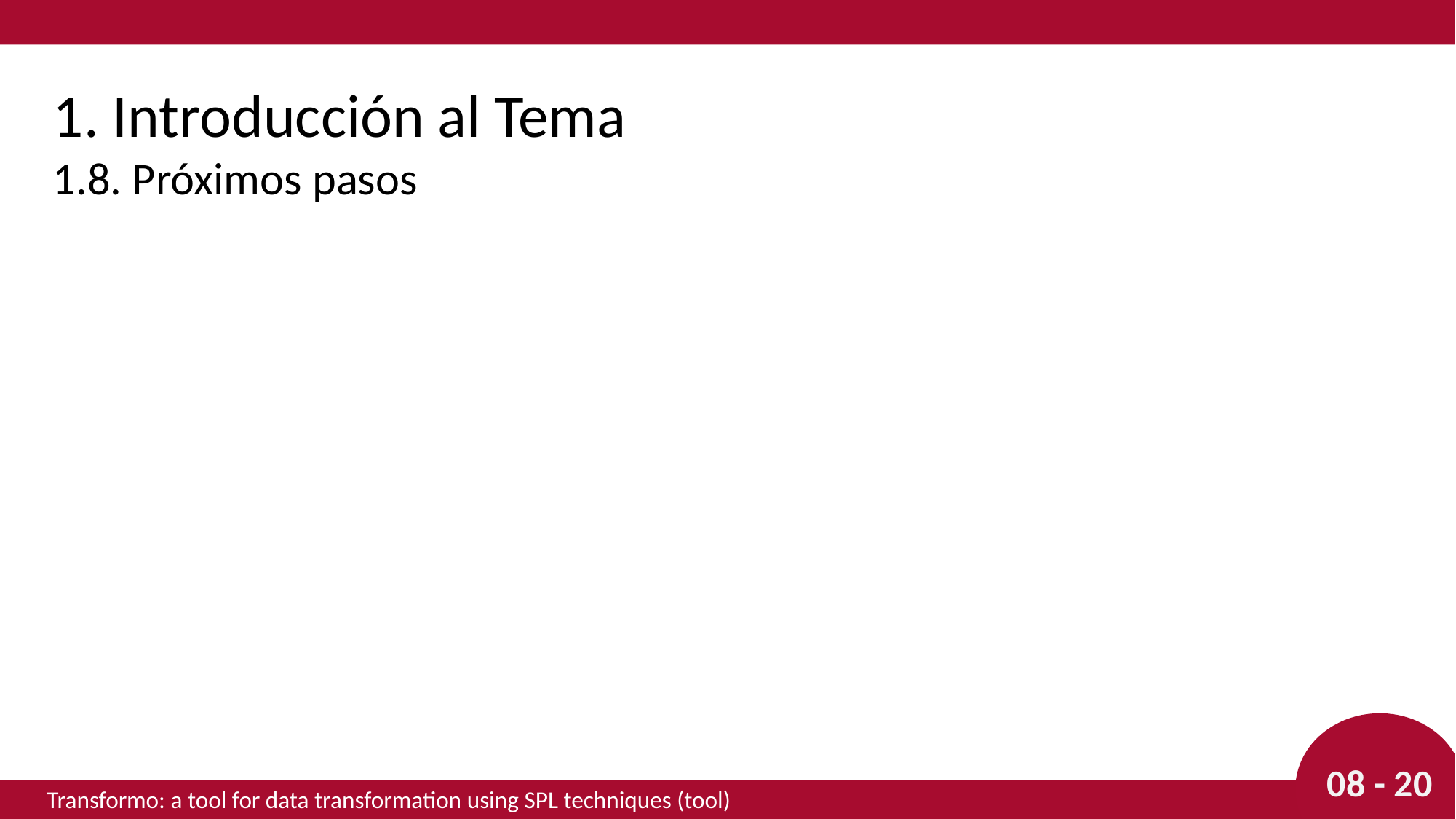

1. Introducción al Tema
1.8. Próximos pasos

08 - 20
Transformo: a tool for data transformation using SPL techniques (tool)